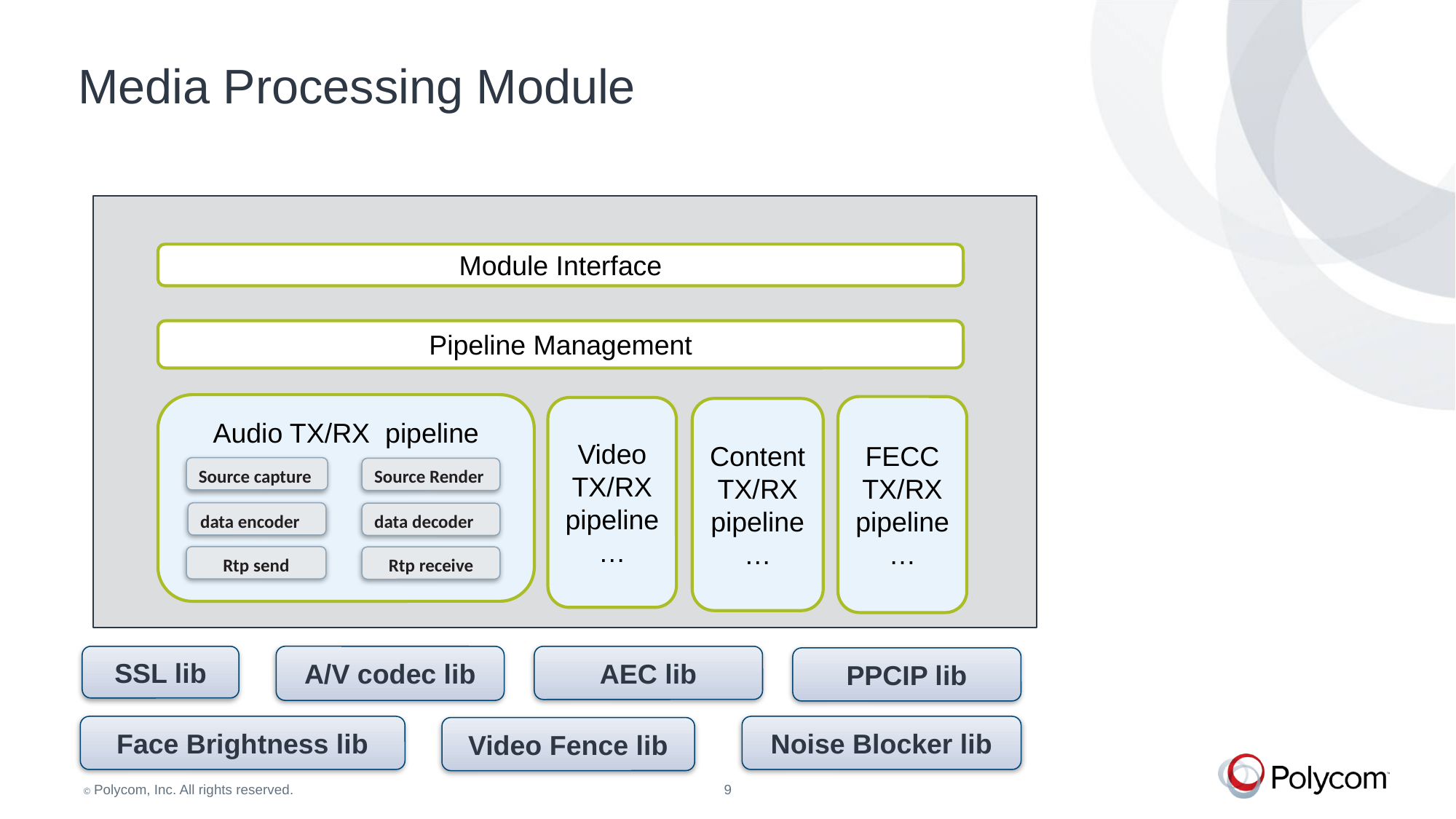

# Media Processing Module

Module Interface
Pipeline Management
Audio TX/RX  pipeline

FECC TX/RX pipeline
…
Video TX/RX pipeline
…
Content TX/RX pipeline
…
Source capture
Source Render
data encoder
data decoder
Rtp send
Rtp receive
SSL lib
A/V codec lib
AEC lib
PPCIP lib
Face Brightness lib
Noise Blocker lib
Video Fence lib